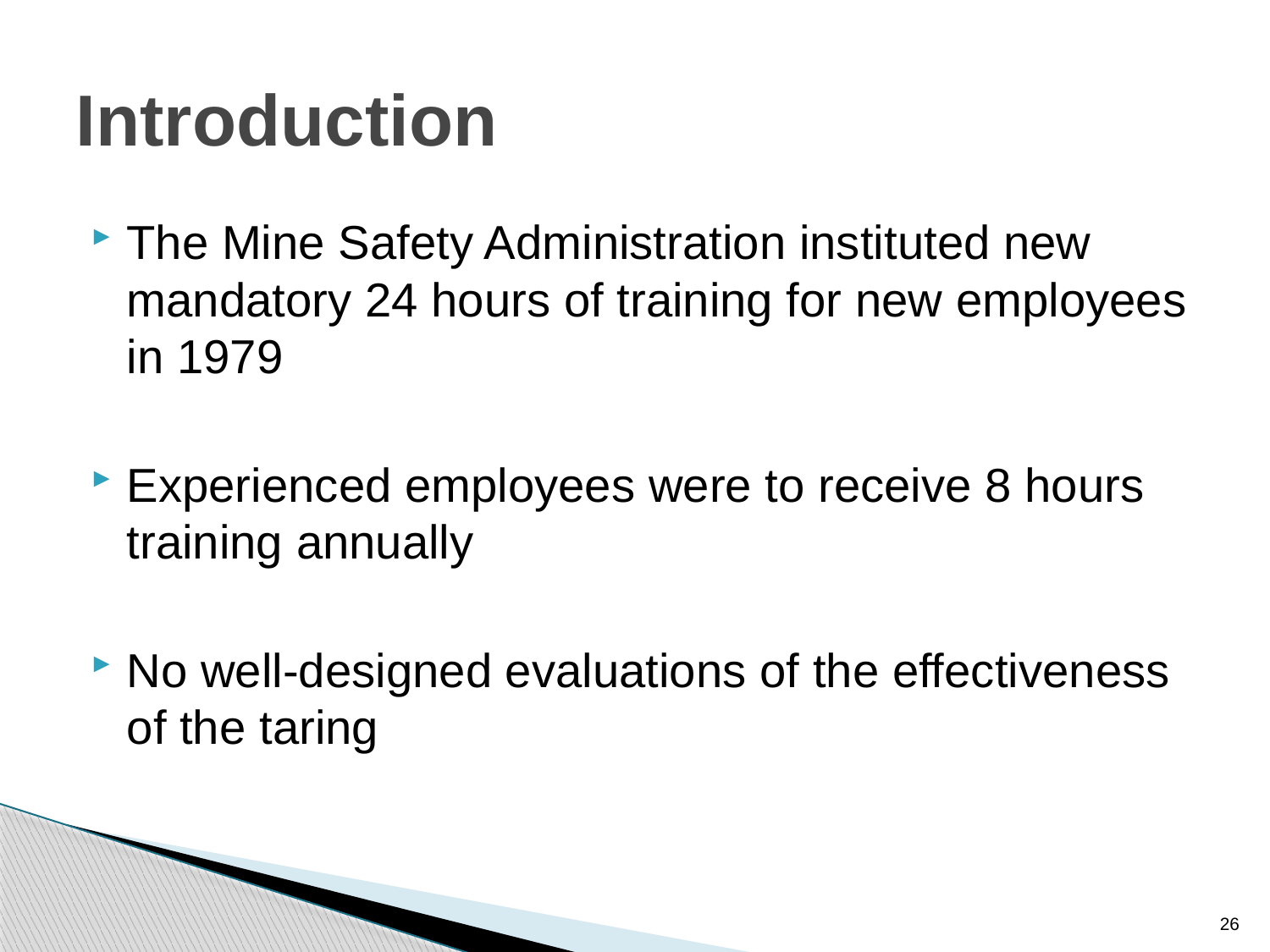

# Introduction
The Mine Safety Administration instituted new mandatory 24 hours of training for new employees in 1979

Experienced employees were to receive 8 hours training annually

No well-designed evaluations of the effectiveness of the taring

26